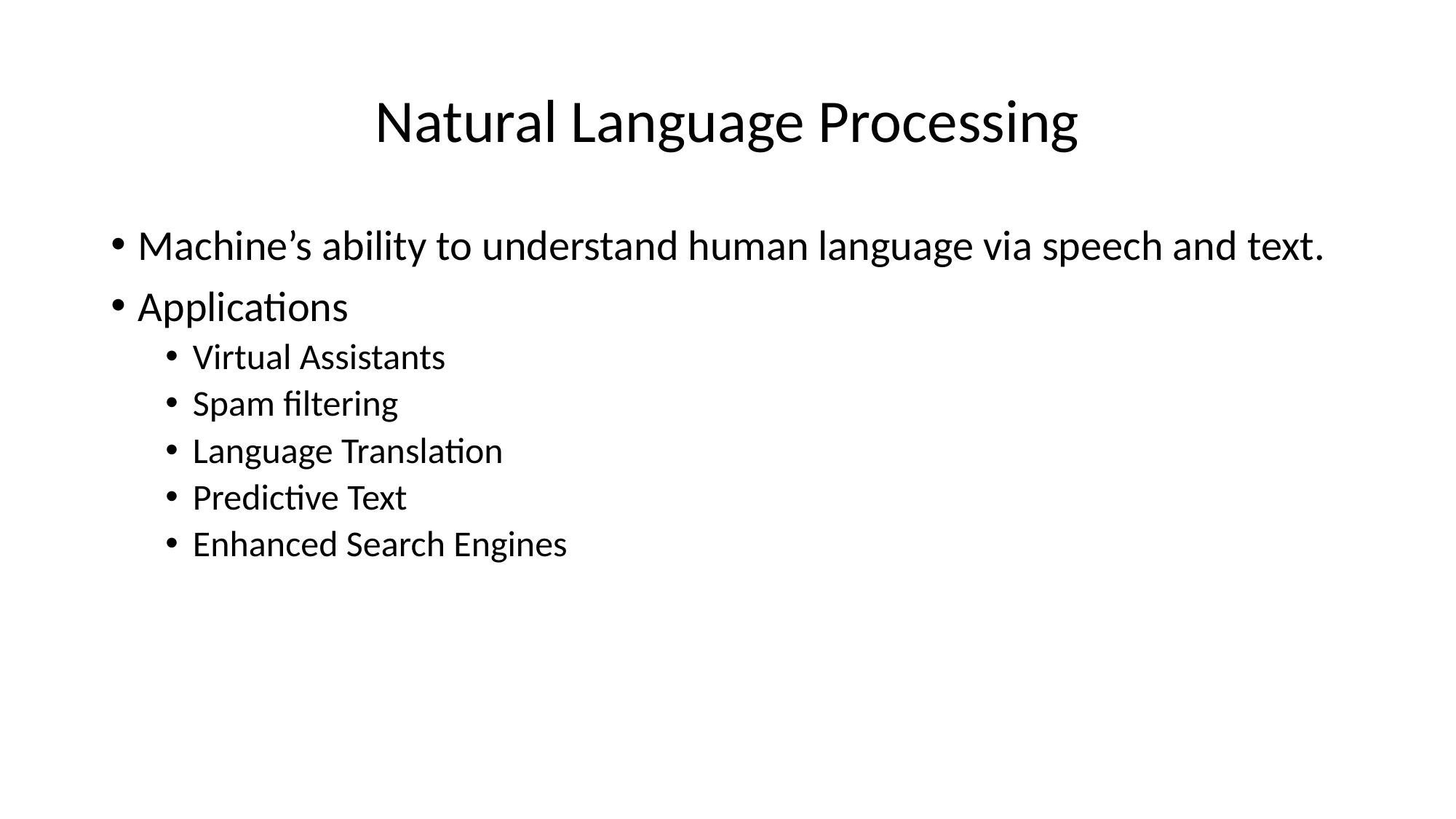

# Natural Language Processing
Machine’s ability to understand human language via speech and text.
Applications
Virtual Assistants
Spam filtering
Language Translation
Predictive Text
Enhanced Search Engines